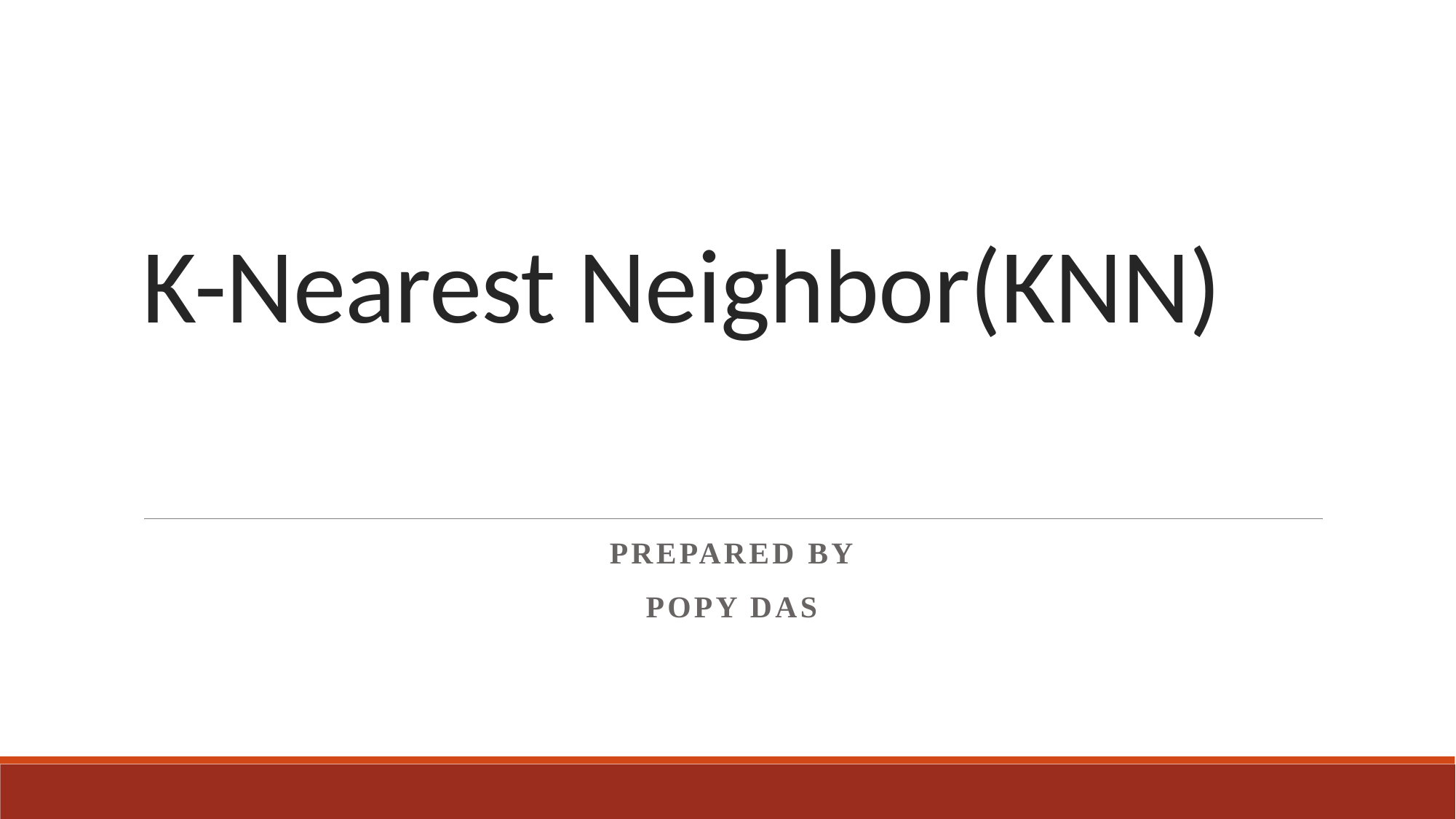

# K-Nearest Neighbor(KNN)
Prepared by
Popy das